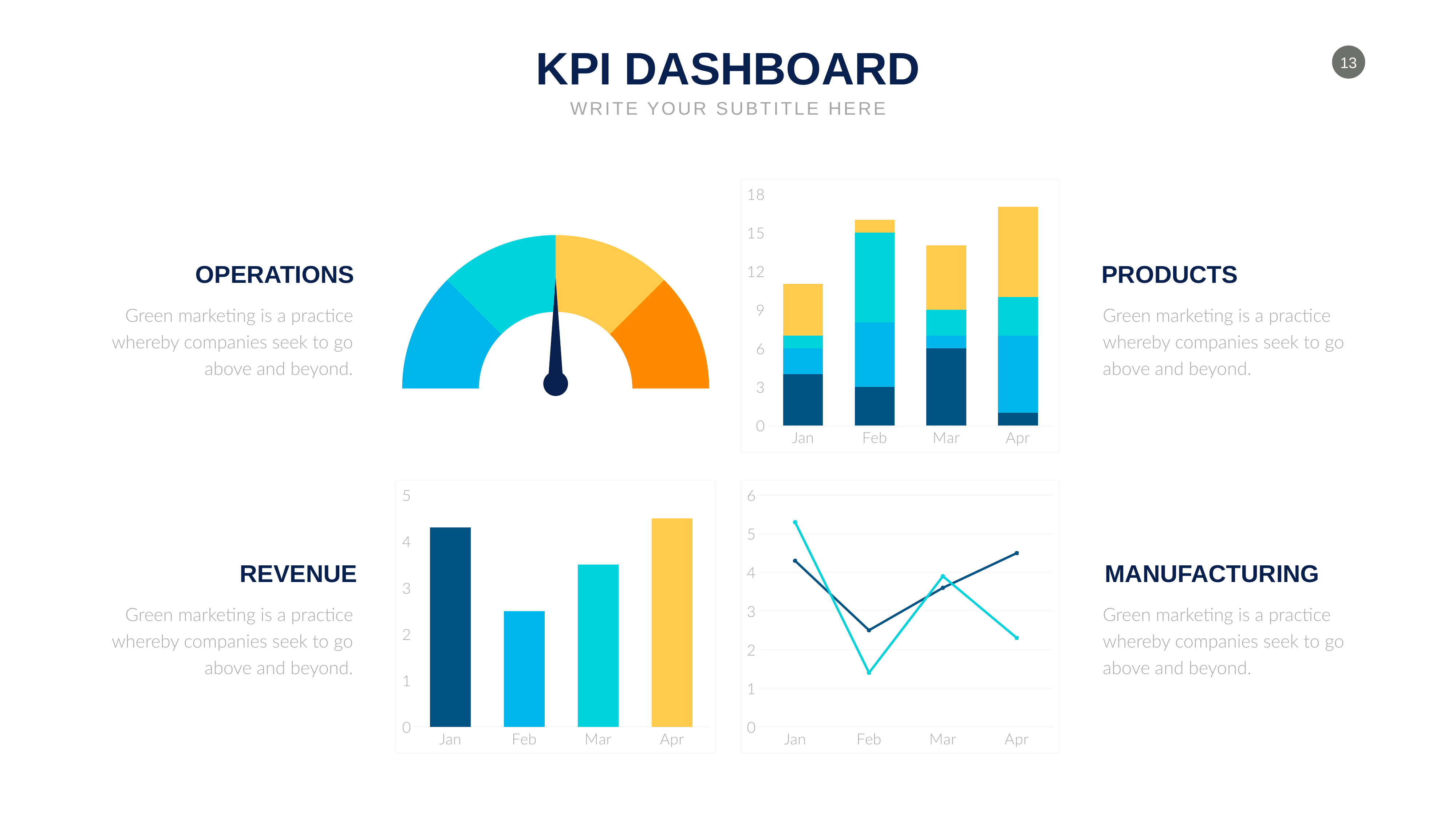

KPI DASHBOARD
WRITE YOUR SUBTITLE HERE

### Chart

| Category | Product A | Product B | Product C | Product D |
|---|---|---|---|---|
| Jan | 4.0 | 2.0 | 1.0 | 4.0 |
| Feb | 3.0 | 5.0 | 7.0 | 1.0 |
| Mar | 6.0 | 1.0 | 2.0 | 5.0 |
| Apr | 1.0 | 6.0 | 3.0 | 7.0 |

### Chart

| Category | Sales |
|---|---|
| 1 | 10.0 |
| 2 | 10.0 |
| 3 | 10.0 |
| 4 | 10.0 |
| 5 | 10.0 |
| 6 | 10.0 |
| 7 | 10.0 |
| 8 | 10.0 |

OPERATIONS
PRODUCTS
Green marketing is a practice whereby companies seek to go above and beyond.
Green marketing is a practice whereby companies seek to go above and beyond.

### Chart

| Category | Revenue |
|---|---|
| Jan | 4.3 |
| Feb | 2.5 |
| Mar | 3.5 |
| Apr | 4.5 |

### Chart

| Category | Revenue | Cost |
|---|---|---|
| Jan | 4.3 | 5.3 |
| Feb | 2.5 | 1.4 |
| Mar | 3.6 | 3.9 |
| Apr | 4.5 | 2.3 |
REVENUE
MANUFACTURING
Green marketing is a practice whereby companies seek to go above and beyond.
Green marketing is a practice whereby companies seek to go above and beyond.